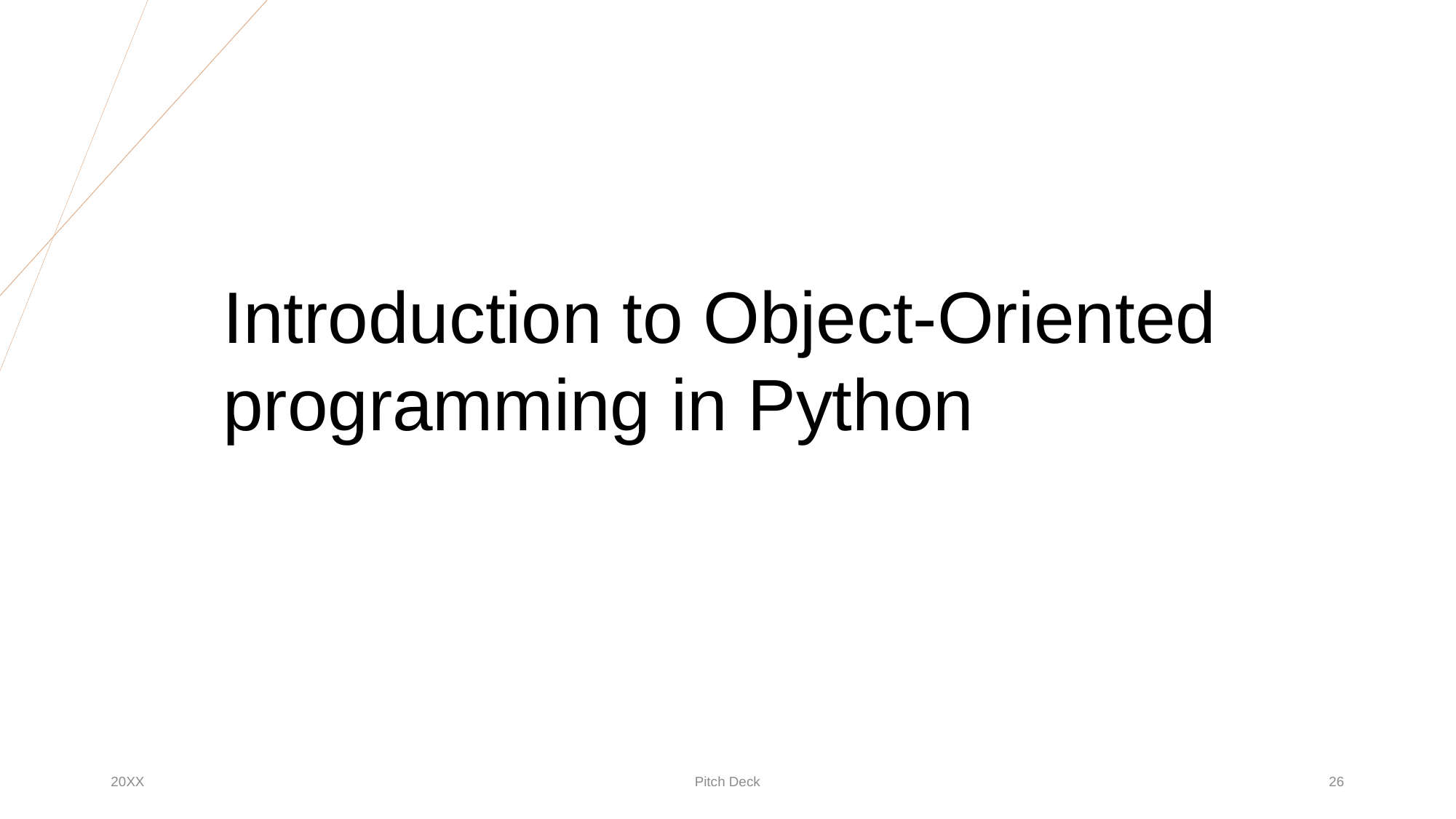

Introduction to Object-Oriented programming in Python
20XX
Pitch Deck
26